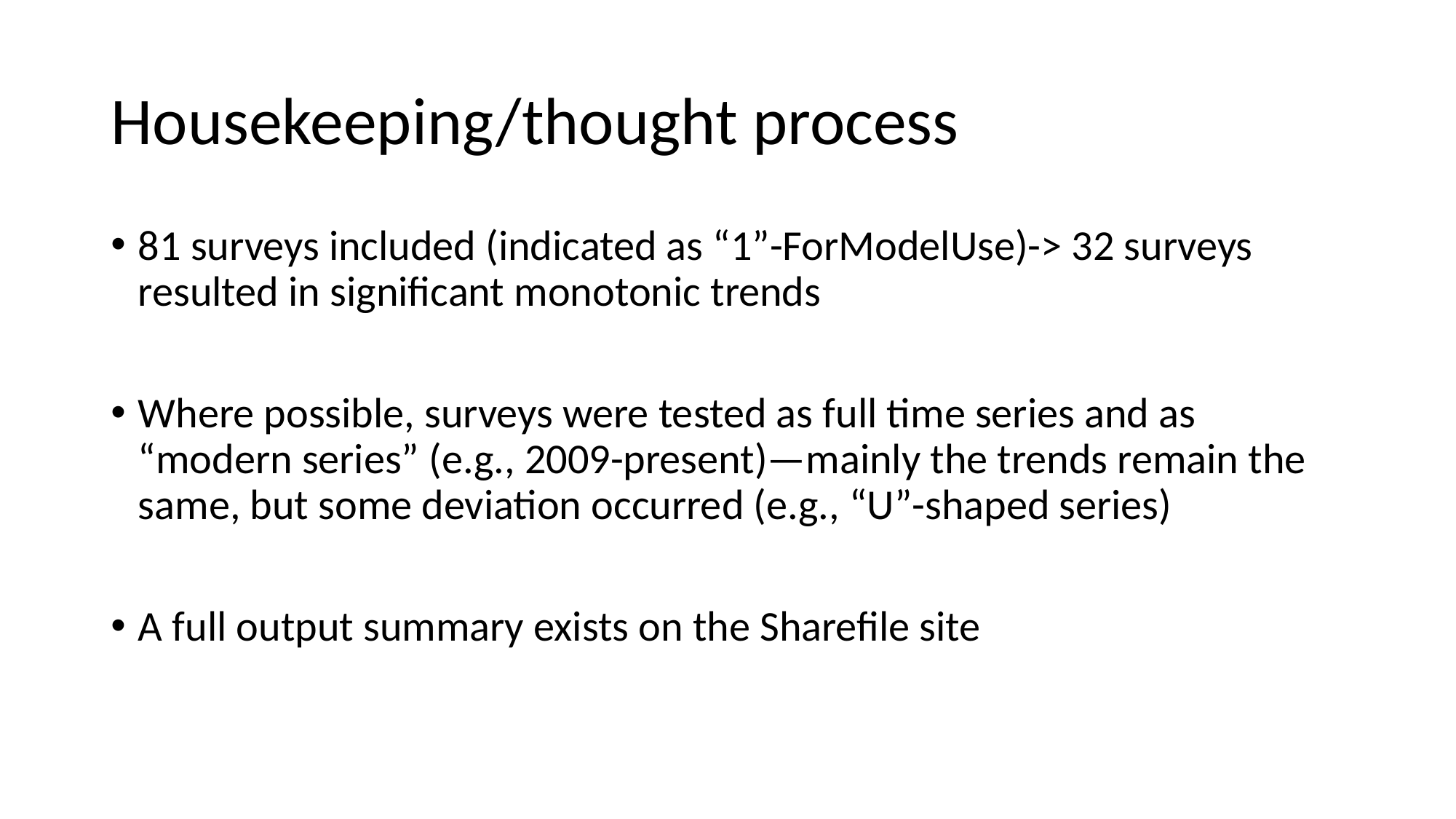

# Housekeeping/thought process
81 surveys included (indicated as “1”-ForModelUse)-> 32 surveys resulted in significant monotonic trends

Where possible, surveys were tested as full time series and as “modern series” (e.g., 2009-present)—mainly the trends remain the same, but some deviation occurred (e.g., “U”-shaped series)

A full output summary exists on the Sharefile site